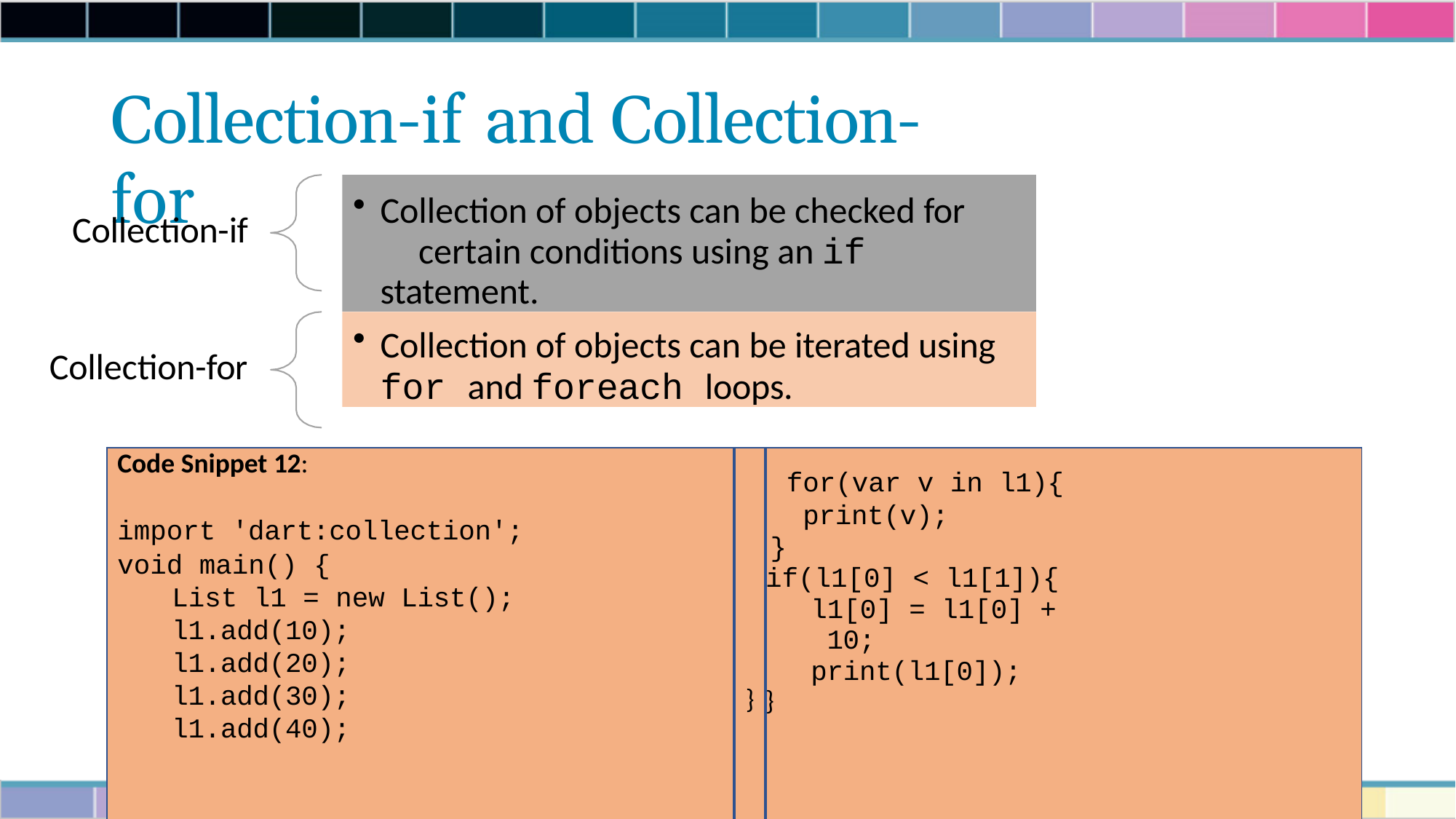

# Collection-if and Collection-for

Collection of objects can be checked for 	certain conditions using an if statement.
Collection-if

Collection of objects can be iterated using
for and foreach loops.
Collection-for
| Code Snippet 12: | } | for(var v in l1){ print(v); } if(l1[0] < l1[1]){ l1[0] = l1[0] + 10; print(l1[0]); } |
| --- | --- | --- |
| import 'dart:collection'; |  |  |
| void main() { |  |  |
| List l1 = new List(); |  |  |
| l1.add(10); |  |  |
| l1.add(20); |  |  |
| l1.add(30); |  |  |
| l1.add(40); |  |  |